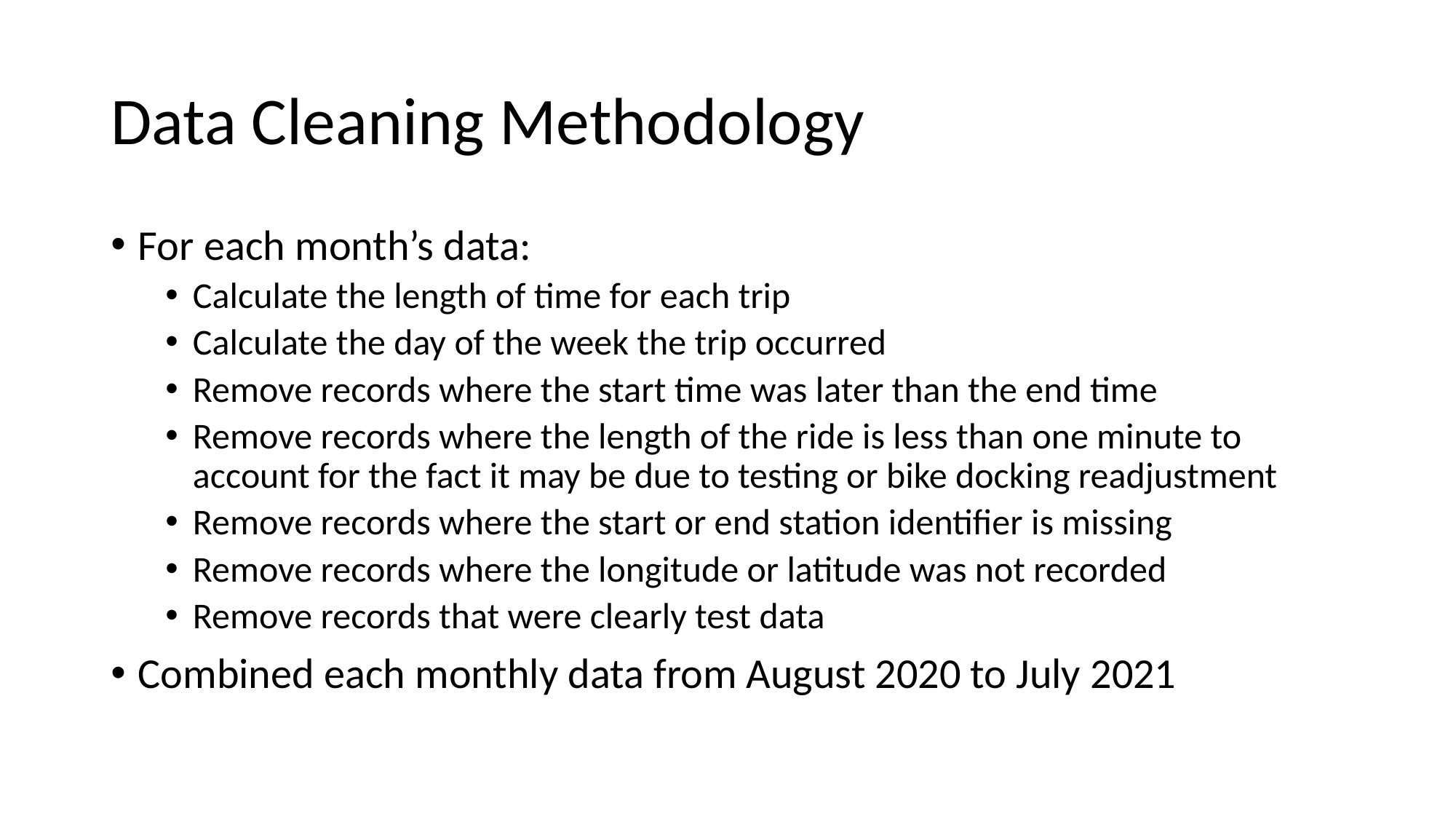

# Data Cleaning Methodology
For each month’s data:
Calculate the length of time for each trip
Calculate the day of the week the trip occurred
Remove records where the start time was later than the end time
Remove records where the length of the ride is less than one minute to account for the fact it may be due to testing or bike docking readjustment
Remove records where the start or end station identifier is missing
Remove records where the longitude or latitude was not recorded
Remove records that were clearly test data
Combined each monthly data from August 2020 to July 2021